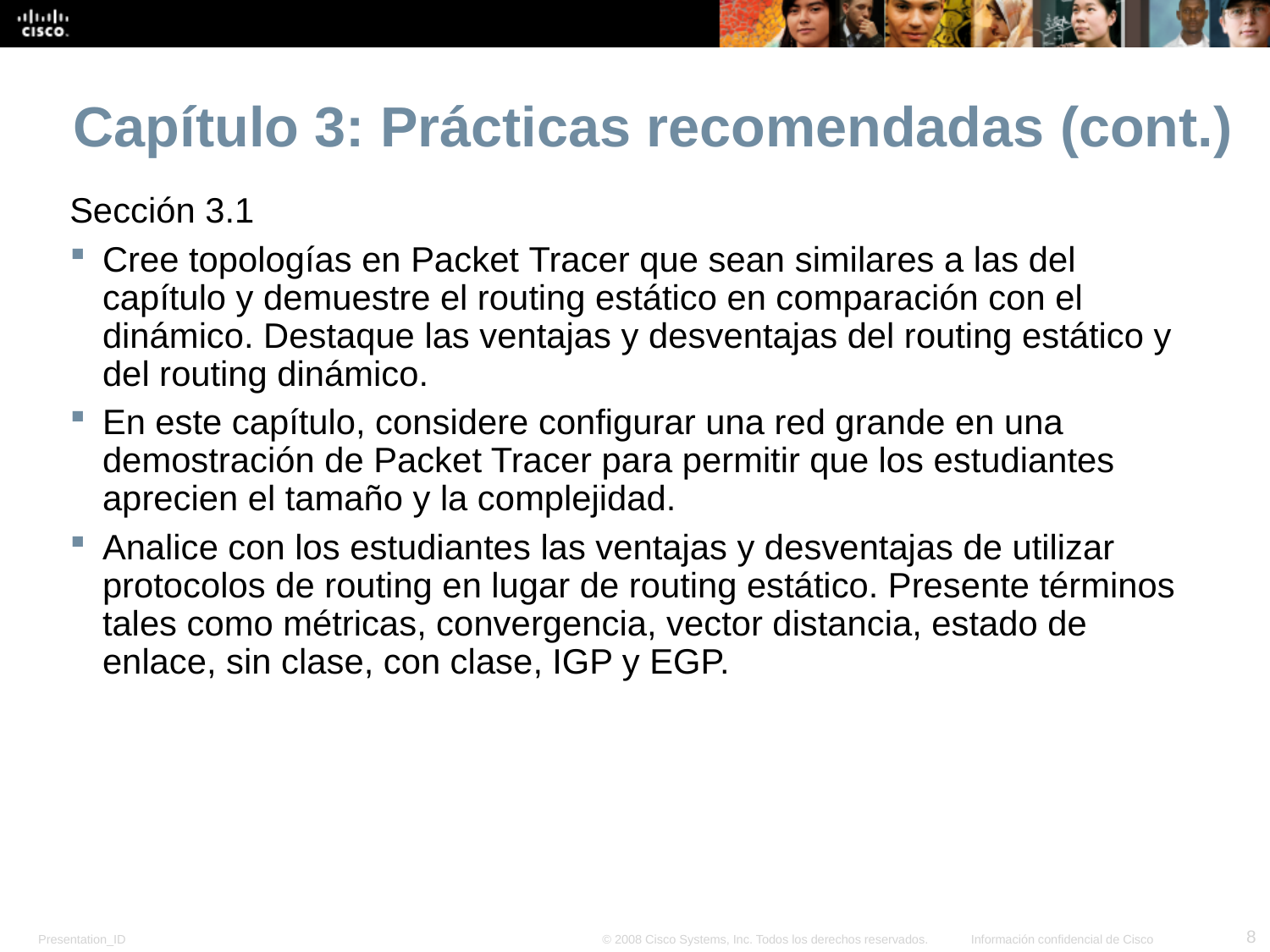

Capítulo 3: Prácticas recomendadas (cont.)
Sección 3.1
Cree topologías en Packet Tracer que sean similares a las del capítulo y demuestre el routing estático en comparación con el dinámico. Destaque las ventajas y desventajas del routing estático y del routing dinámico.
En este capítulo, considere configurar una red grande en una demostración de Packet Tracer para permitir que los estudiantes aprecien el tamaño y la complejidad.
Analice con los estudiantes las ventajas y desventajas de utilizar protocolos de routing en lugar de routing estático. Presente términos tales como métricas, convergencia, vector distancia, estado de enlace, sin clase, con clase, IGP y EGP.